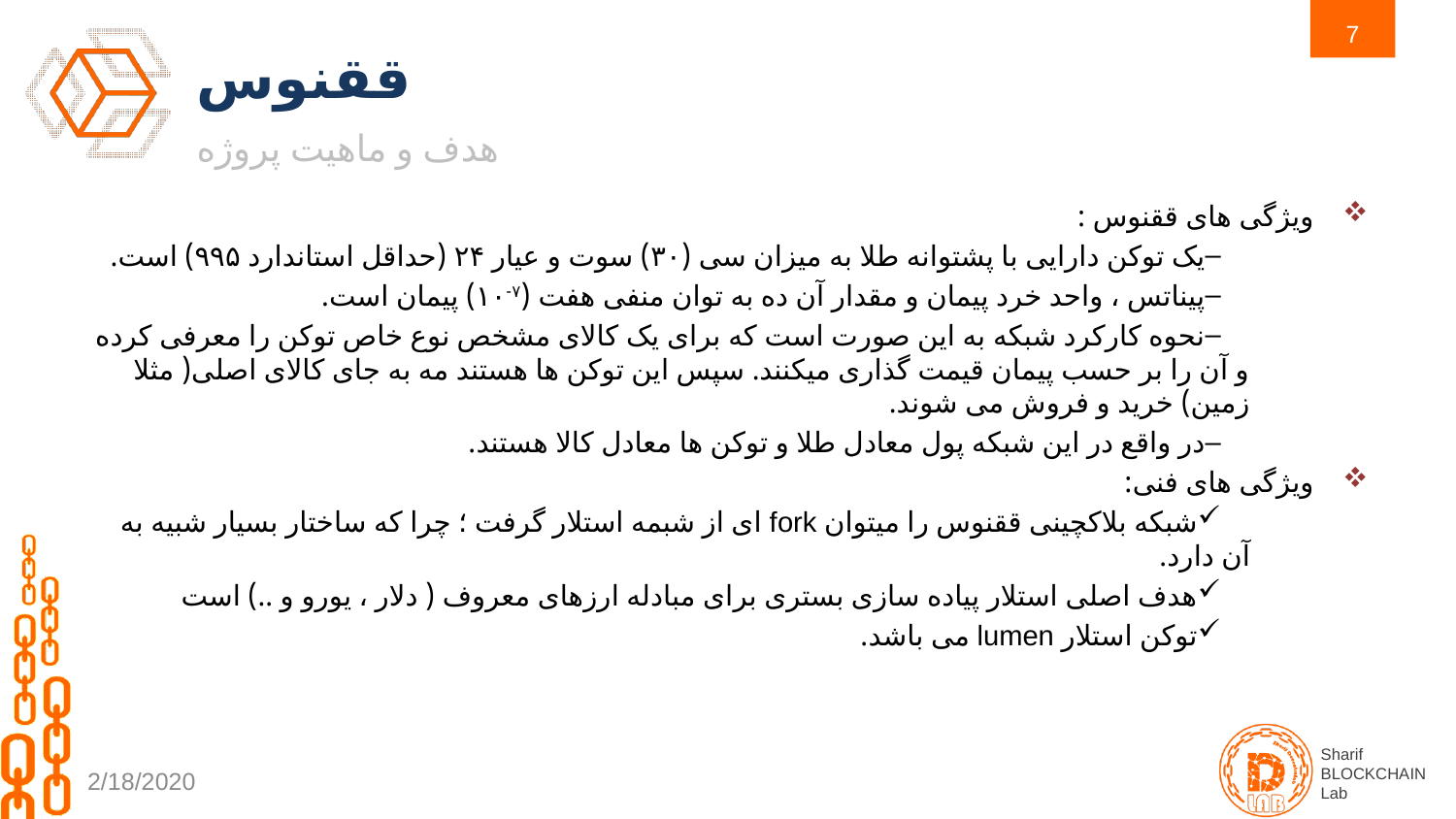

7
# ققنوس
هدف و ماهیت پروژه

ویژگی های ققنوس :
یک توکن دارایی با پشتوانه طلا به میزان سی (۳۰) سوت و عیار ۲۴ (حداقل استاندارد ۹۹۵) است.
پیناتس ، واحد خرد پیمان و مقدار آن ده به توان منفی هفت (۷-۱۰) پیمان است.
نحوه کارکرد شبکه به این صورت است که برای یک کالای مشخص نوع خاص توکن را معرفی کرده و آن را بر حسب پیمان قیمت گذاری میکنند. سپس این توکن ها هستند مه به جای کالای اصلی( مثلا زمین) خرید و فروش می شوند.
در واقع در این شبکه پول معادل طلا و توکن ها معادل کالا هستند.
ویژگی های فنی:
شبکه بلاکچینی ققنوس را میتوان fork ای از شبمه استلار گرفت ؛ چرا که ساختار بسیار شبیه به آن دارد.
هدف اصلی استلار پیاده سازی بستری برای مبادله ارزهای معروف ( دلار ، یورو و ..) است
توکن استلار lumen می باشد.
2/18/2020